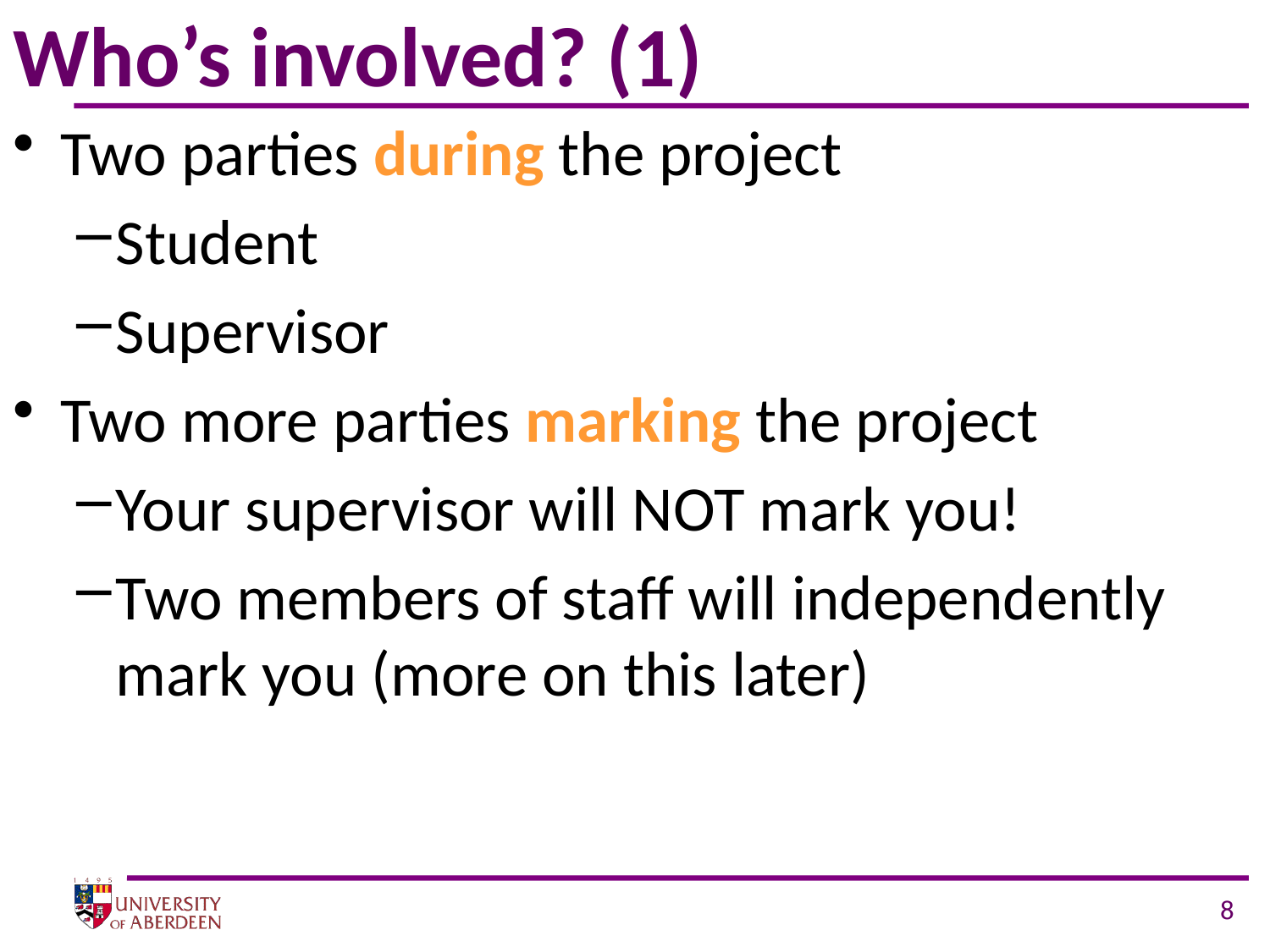

# Who’s involved? (1)
Two parties during the project
Student
Supervisor
Two more parties marking the project
Your supervisor will NOT mark you!
Two members of staff will independently mark you (more on this later)
8